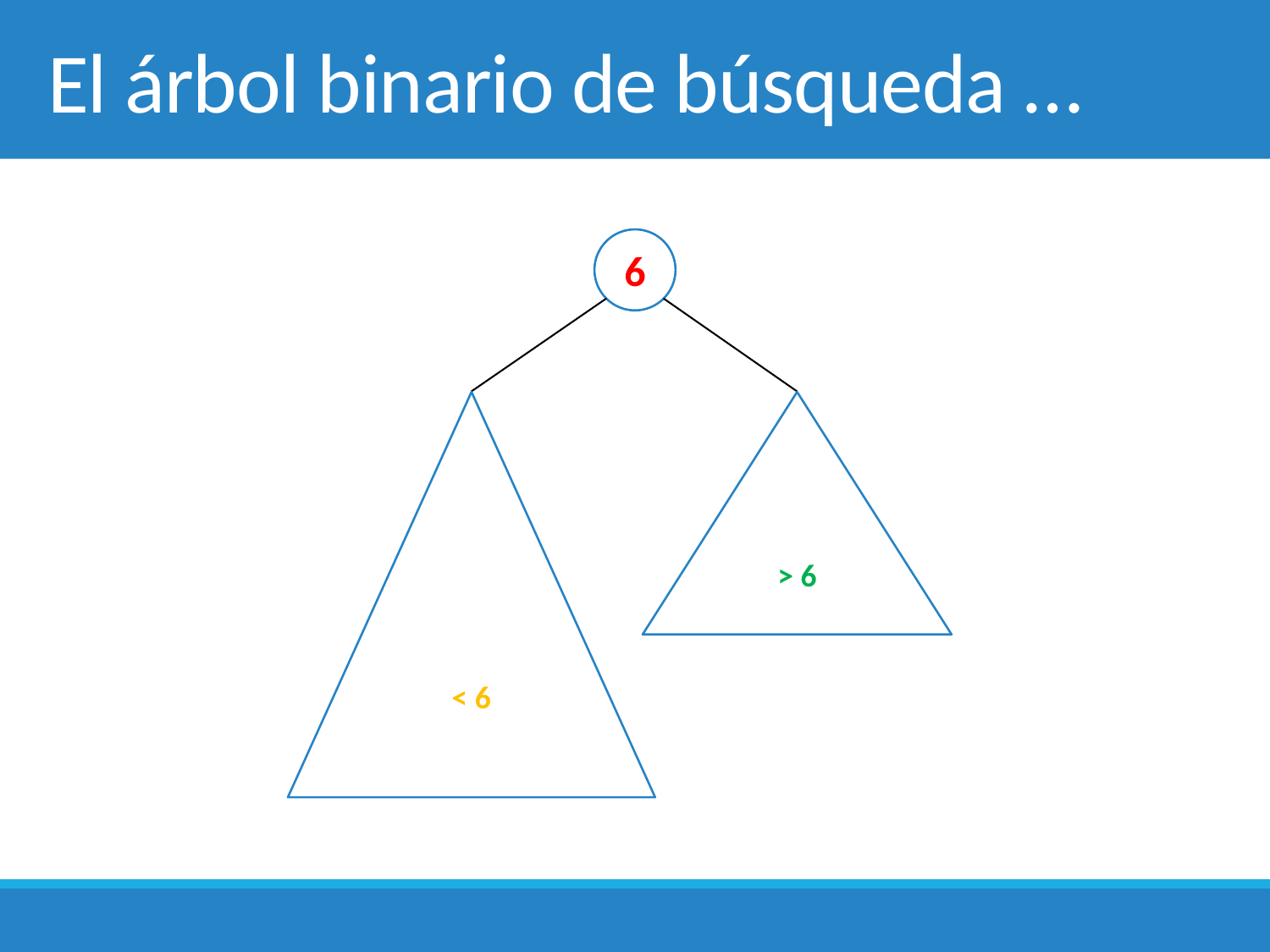

# El árbol binario de búsqueda …
6
< 6
> 6